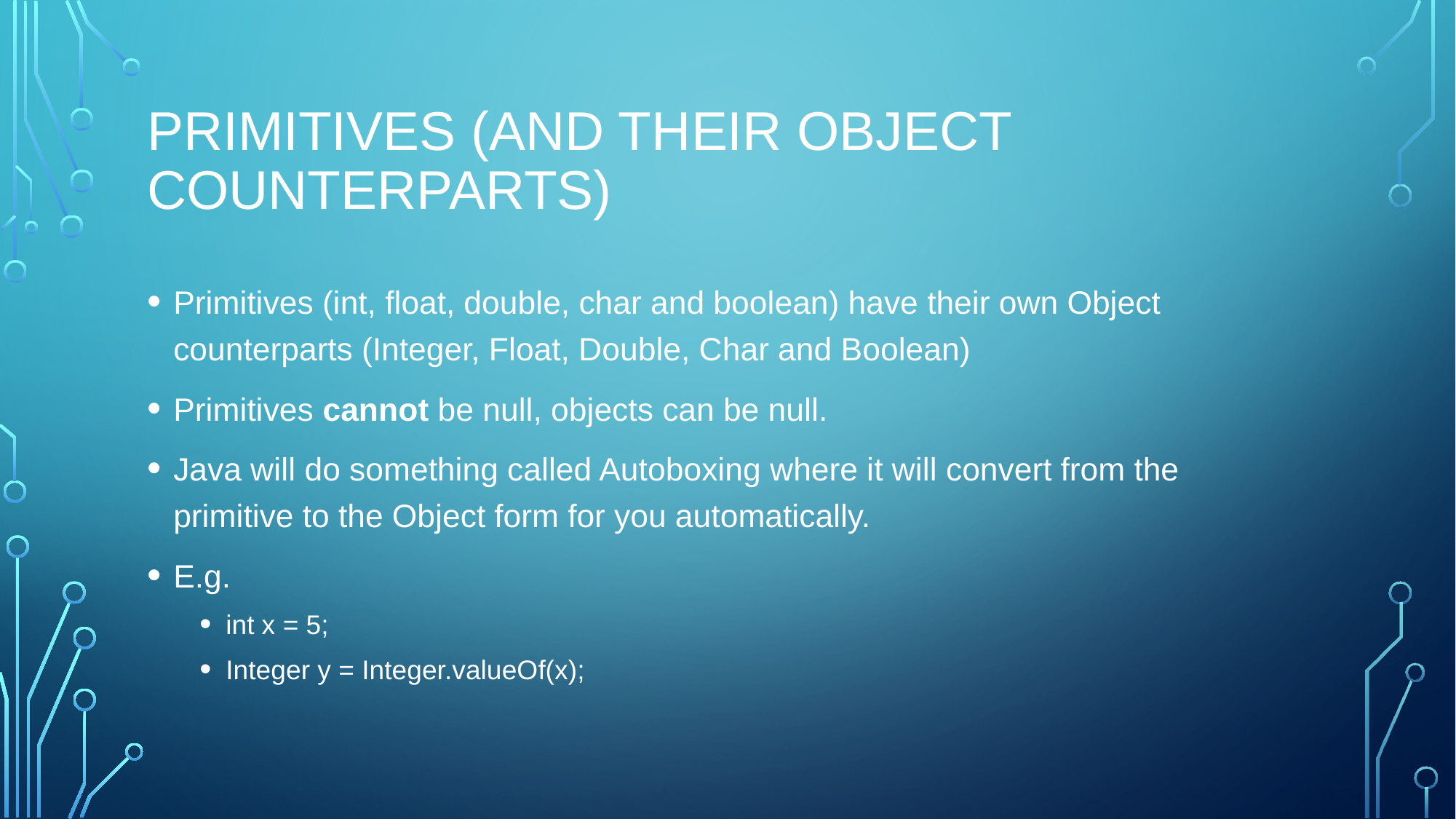

# Primitives (and their object counterparts)
Primitives (int, float, double, char and boolean) have their own Object counterparts (Integer, Float, Double, Char and Boolean)
Primitives cannot be null, objects can be null.
Java will do something called Autoboxing where it will convert from the primitive to the Object form for you automatically.
E.g.
int x = 5;
Integer y = Integer.valueOf(x);